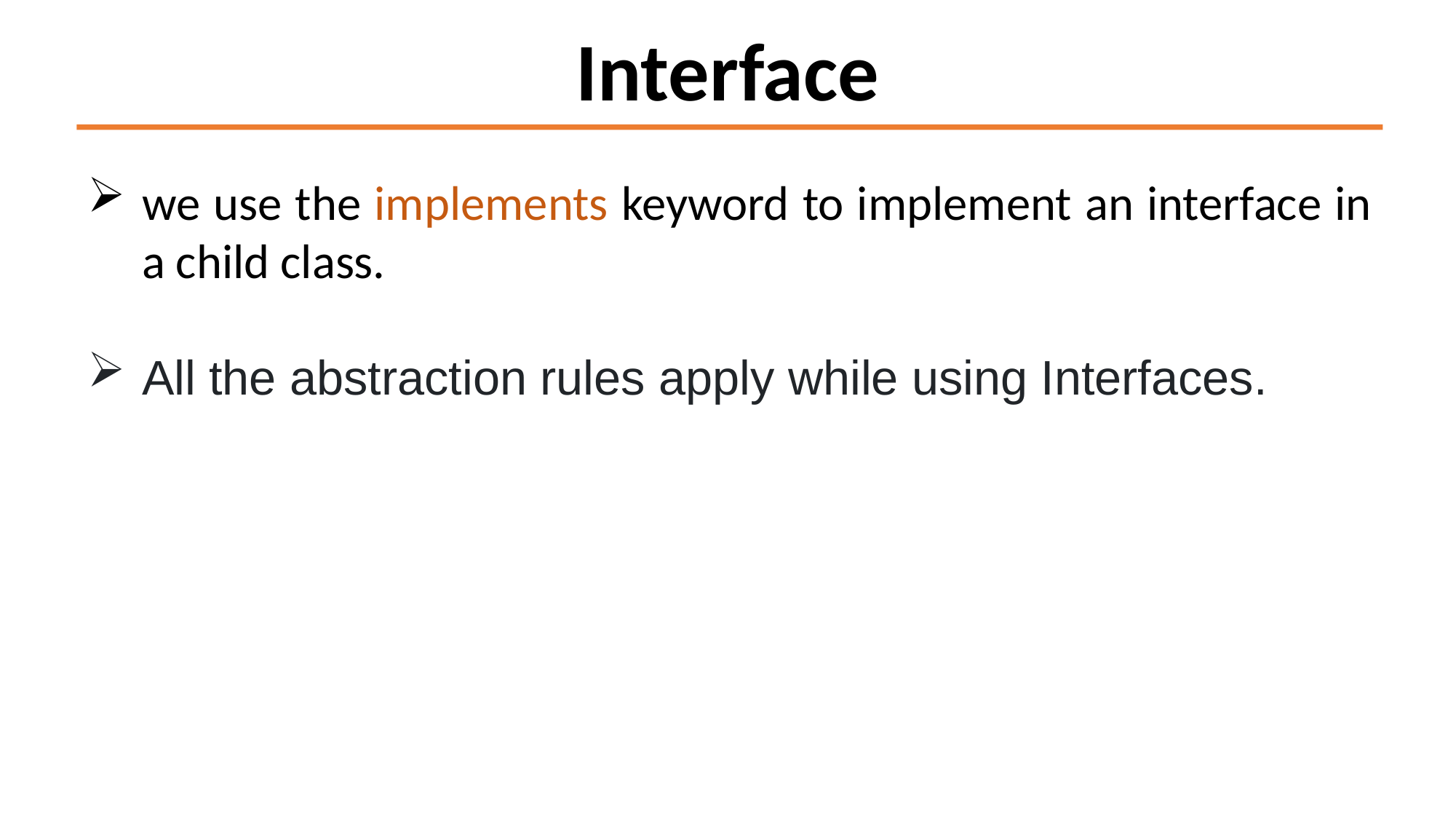

Interface

we use the implements keyword to implement an interface in a child class.

All the abstraction rules apply while using Interfaces.